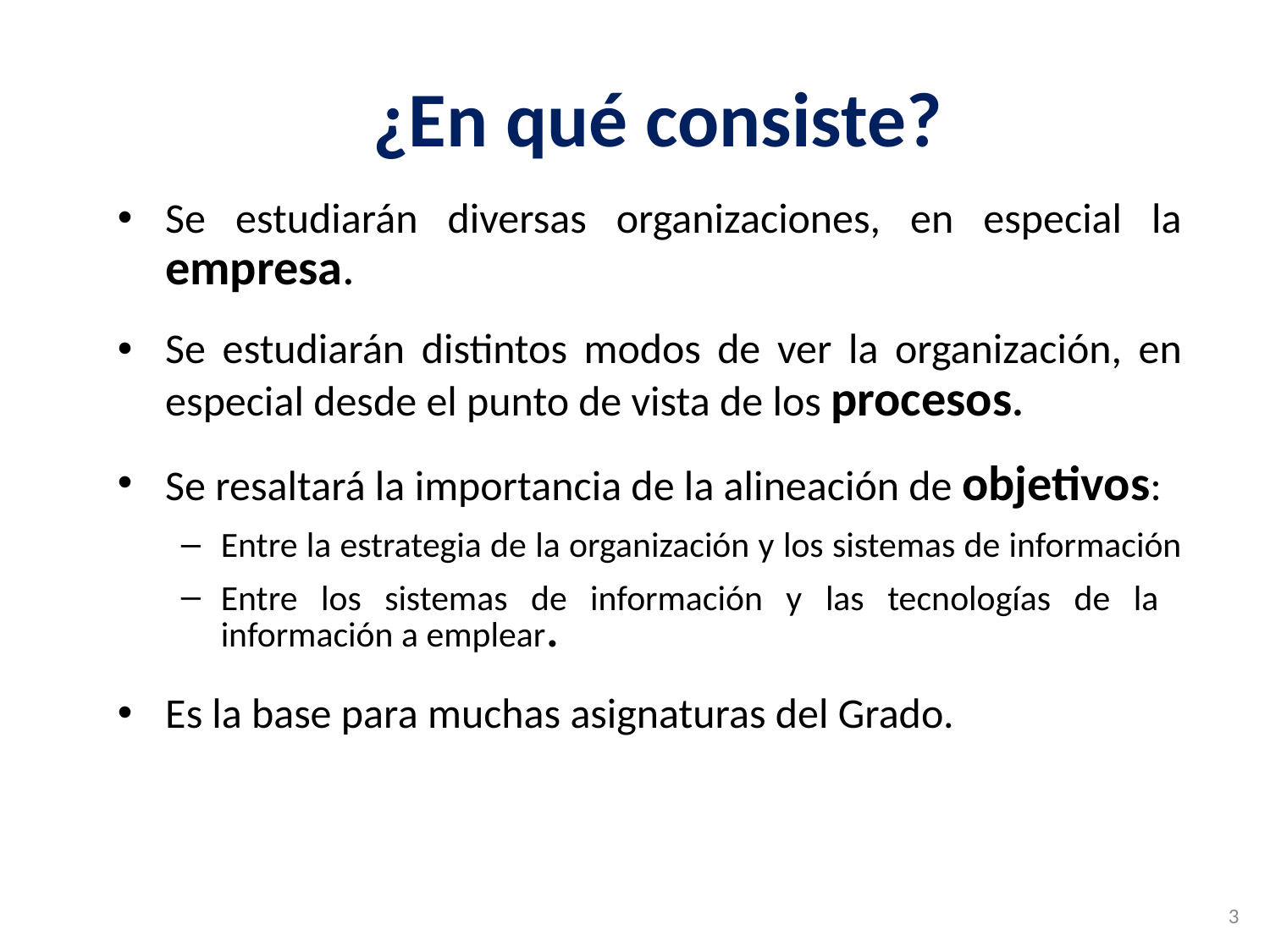

# ¿En qué consiste?
Se estudiarán diversas organizaciones, en especial la empresa.
Se estudiarán distintos modos de ver la organización, en especial desde el punto de vista de los procesos.
Se resaltará la importancia de la alineación de objetivos:
Entre la estrategia de la organización y los sistemas de información
Entre los sistemas de información y las tecnologías de la  información a emplear.
Es la base para muchas asignaturas del Grado.

3